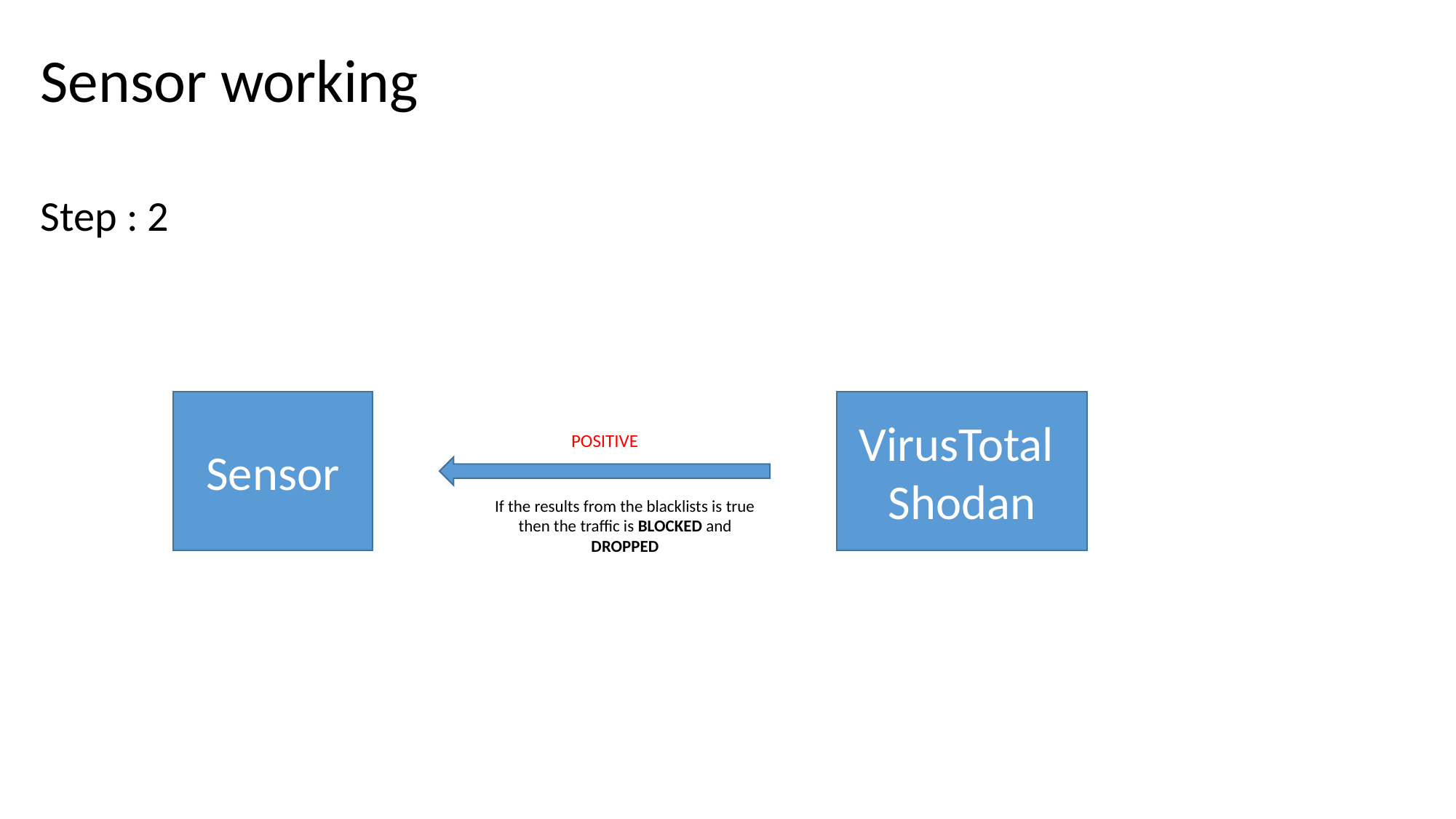

Sensor working
Step : 2
VirusTotal  Shodan
Sensor
POSITIVE

If the results from the blacklists is true then the traffic is BLOCKED and DROPPED